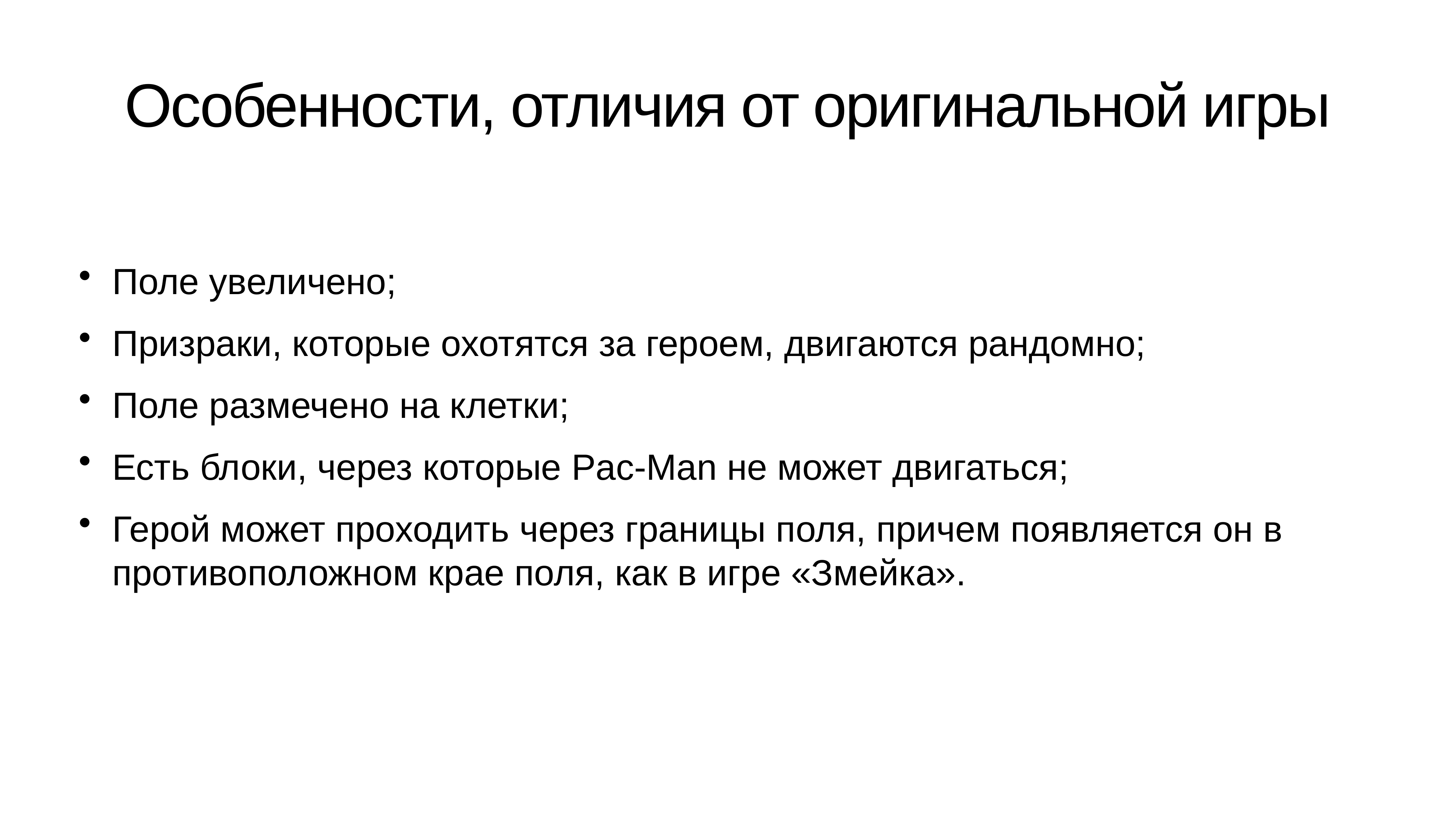

# Особенности, отличия от оригинальной игры
Поле увеличено;
Призраки, которые охотятся за героем, двигаются рандомно;
Поле размечено на клетки;
Есть блоки, через которые Pac-Man не может двигаться;
Герой может проходить через границы поля, причем появляется он в противоположном крае поля, как в игре «Змейка».